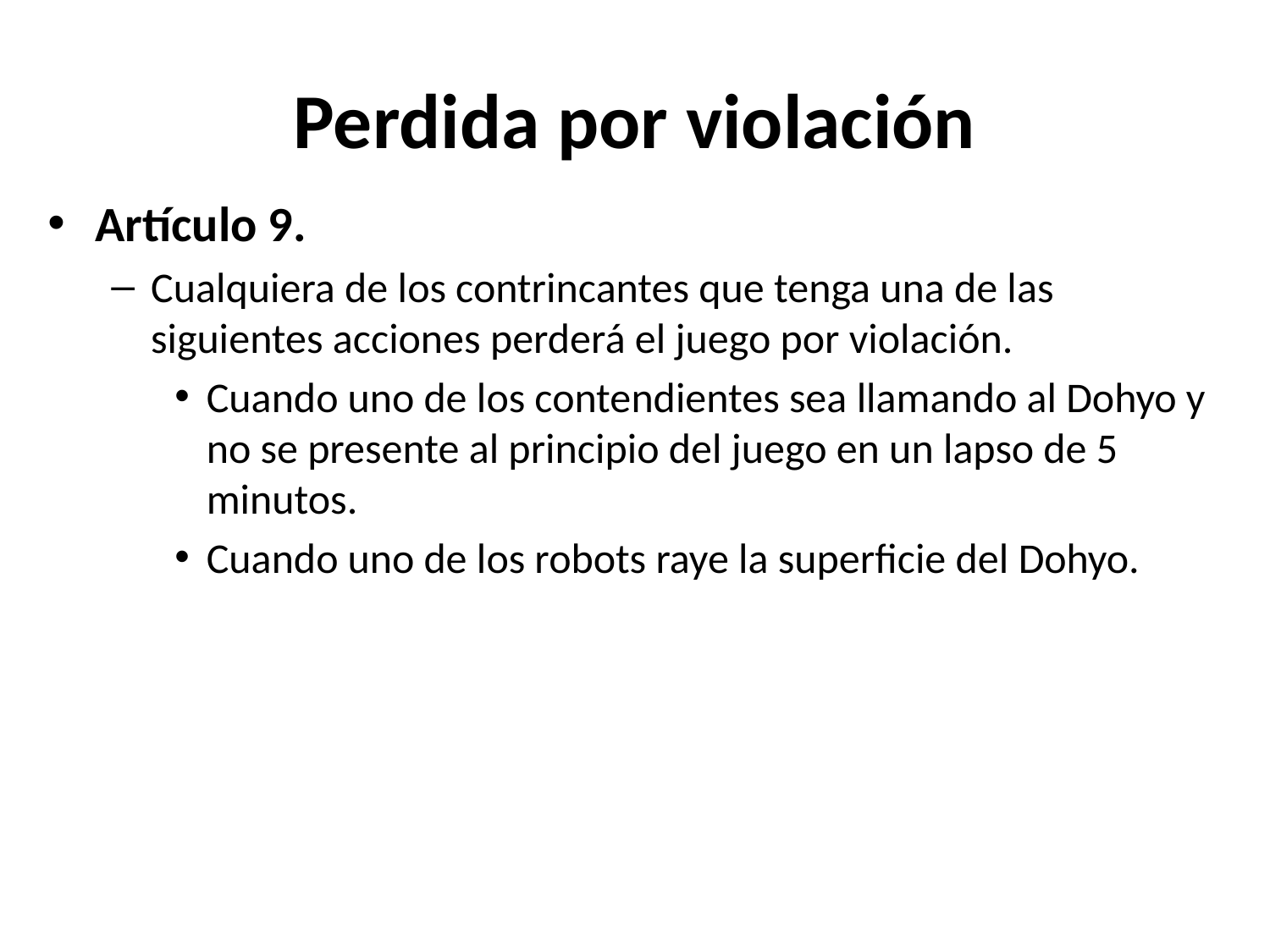

# Perdida por violación
Artículo 9.
Cualquiera de los contrincantes que tenga una de las siguientes acciones perderá el juego por violación.
Cuando uno de los contendientes sea llamando al Dohyo y no se presente al principio del juego en un lapso de 5 minutos.
Cuando uno de los robots raye la superficie del Dohyo.